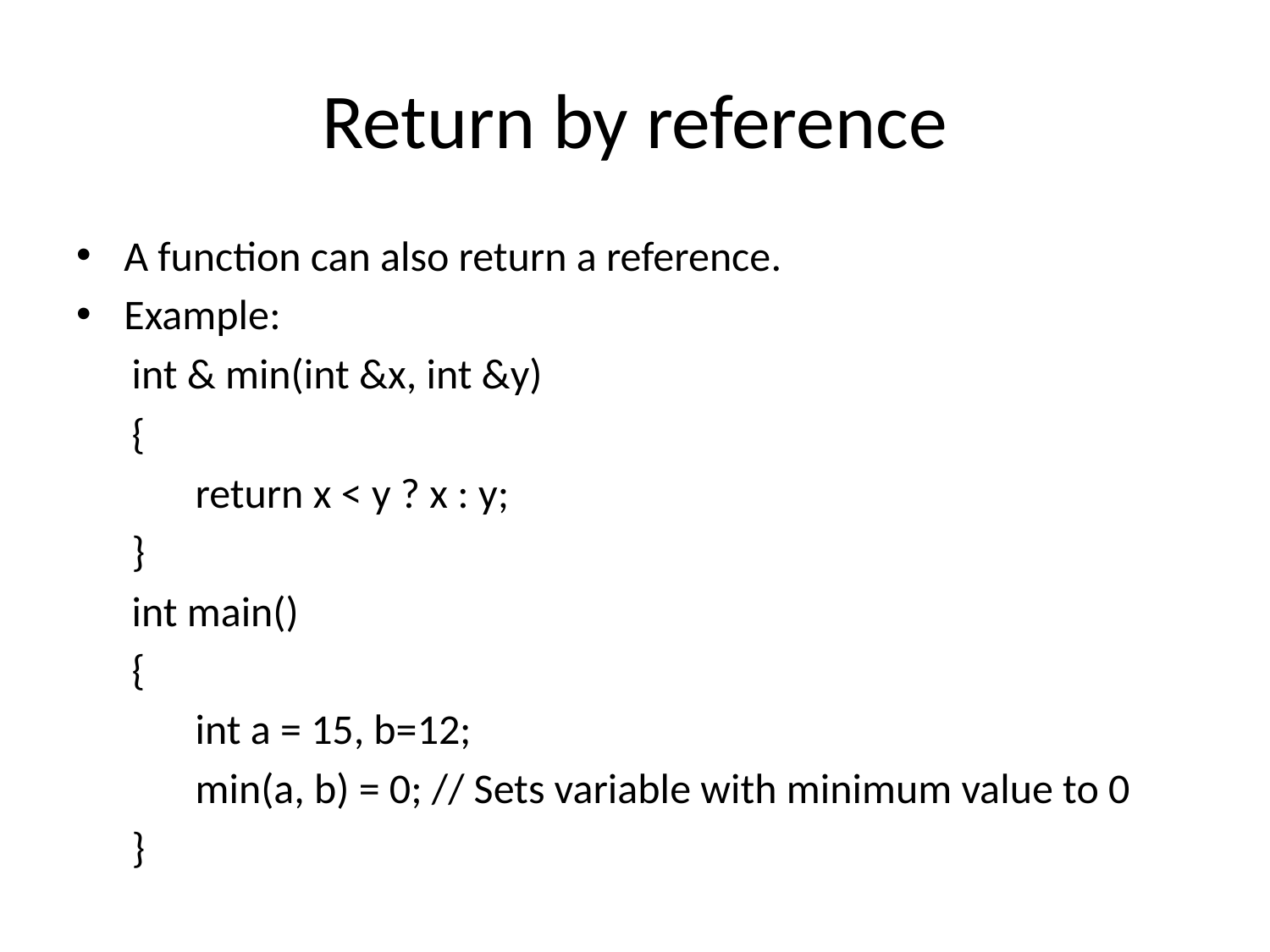

# Return by reference
A function can also return a reference.
Example:
int & min(int &x, int &y)
{
return x < y ? x : y;
}
int main()
{
int a = 15, b=12;
min(a, b) = 0; // Sets variable with minimum value to 0
}